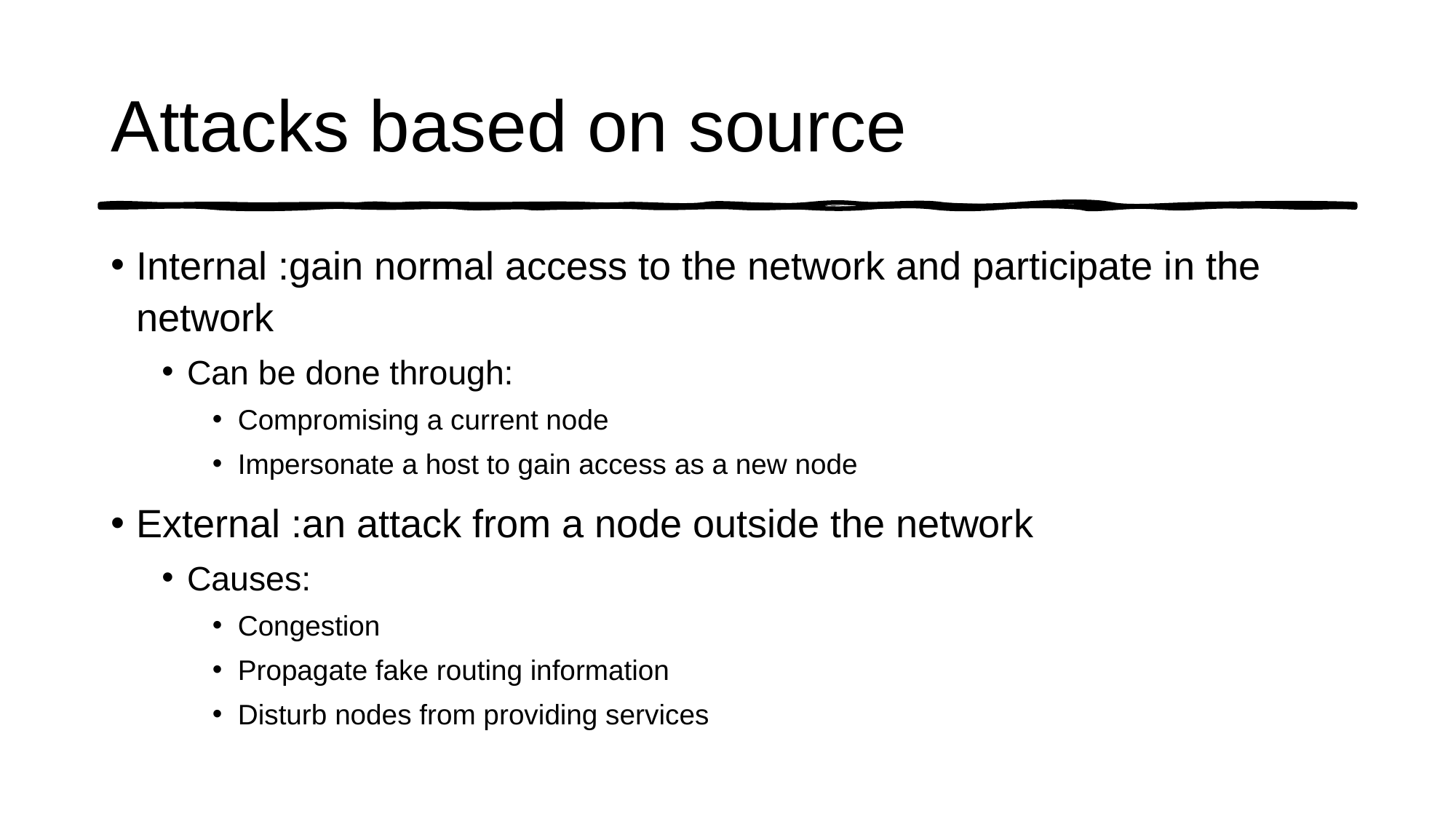

# Attacks based on source
Internal :gain normal access to the network and participate in the network
Can be done through:
Compromising a current node
Impersonate a host to gain access as a new node
External :an attack from a node outside the network
Causes:
Congestion
Propagate fake routing information
Disturb nodes from providing services